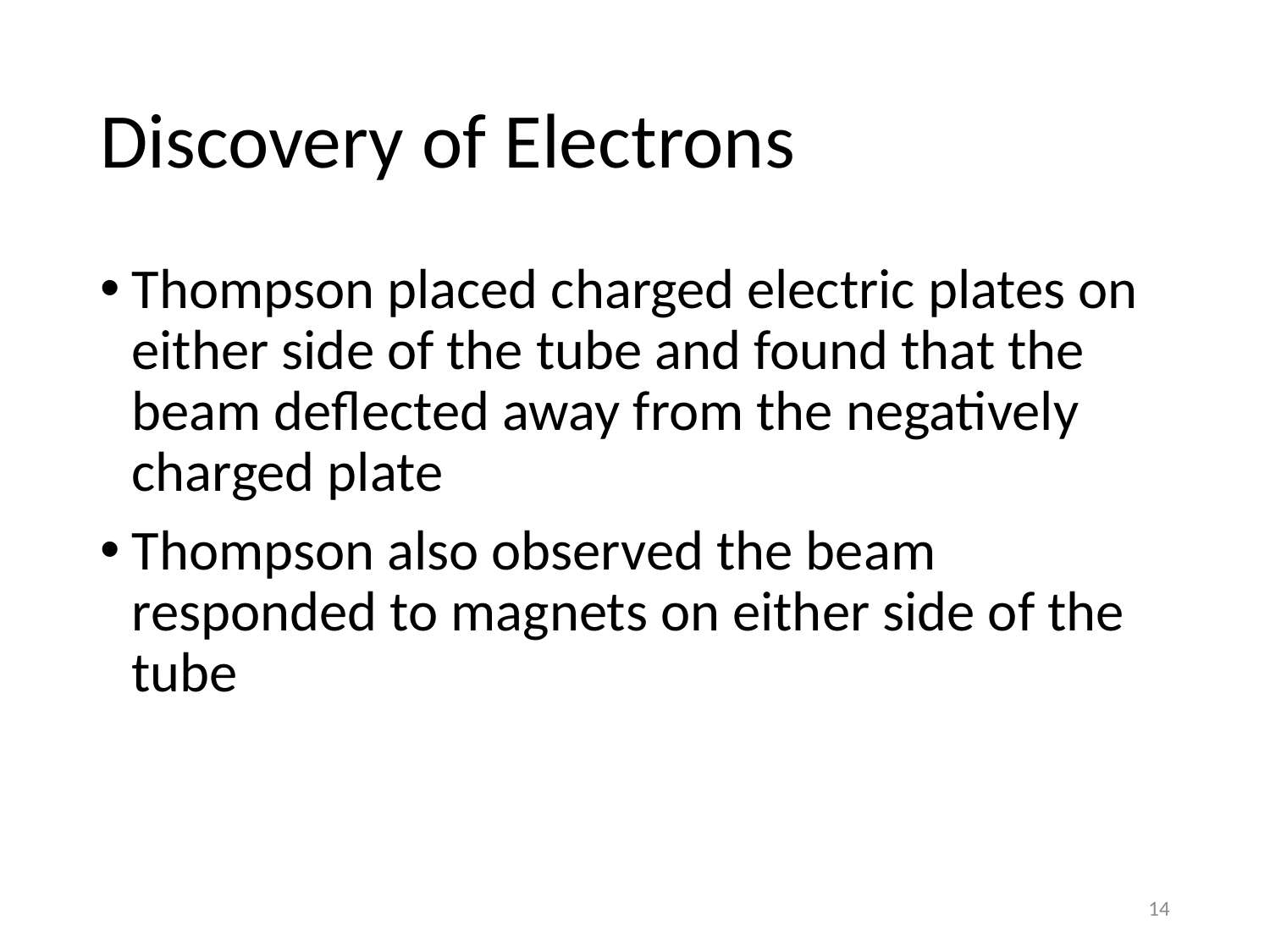

# Discovery of Electrons
Thompson placed charged electric plates on either side of the tube and found that the beam deflected away from the negatively charged plate
Thompson also observed the beam responded to magnets on either side of the tube
14